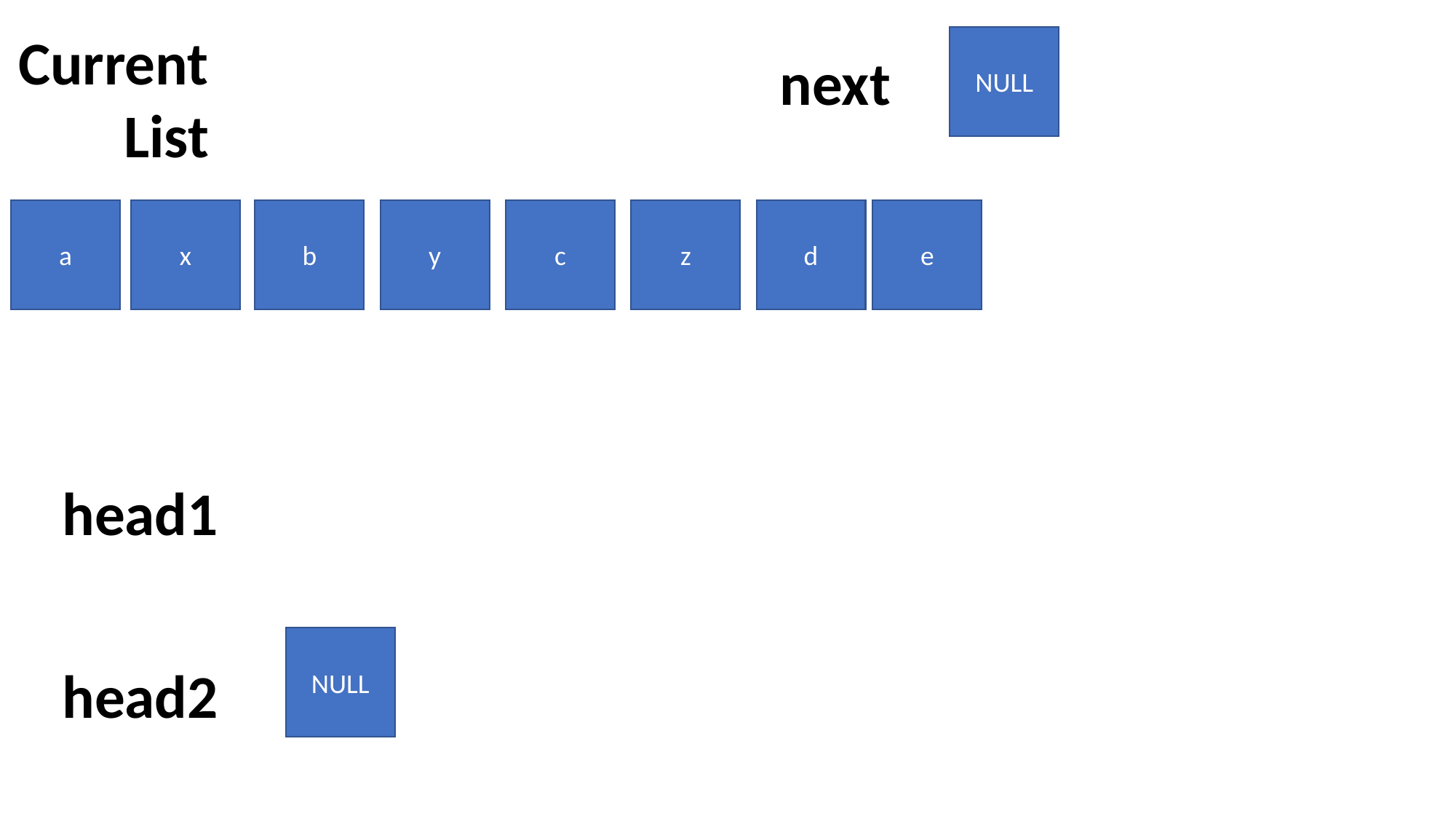

Current List
NULL
next
a
x
b
y
c
z
d
e
head1
NULL
head2